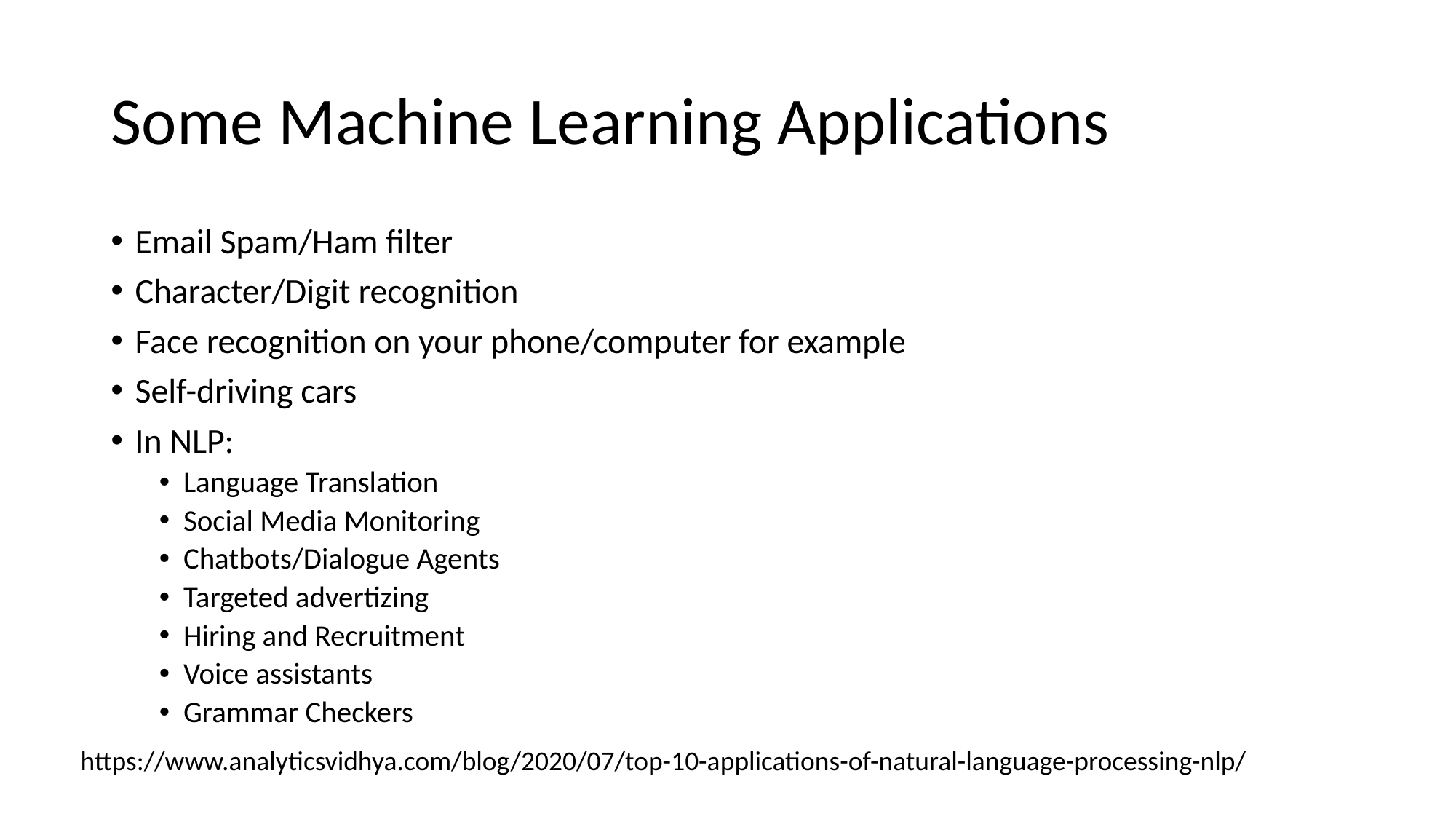

# Some Machine Learning Applications
Email Spam/Ham filter
Character/Digit recognition
Face recognition on your phone/computer for example
Self-driving cars
In NLP:
Language Translation
Social Media Monitoring
Chatbots/Dialogue Agents
Targeted advertizing
Hiring and Recruitment
Voice assistants
Grammar Checkers

https://www.analyticsvidhya.com/blog/2020/07/top-10-applications-of-natural-language-processing-nlp/